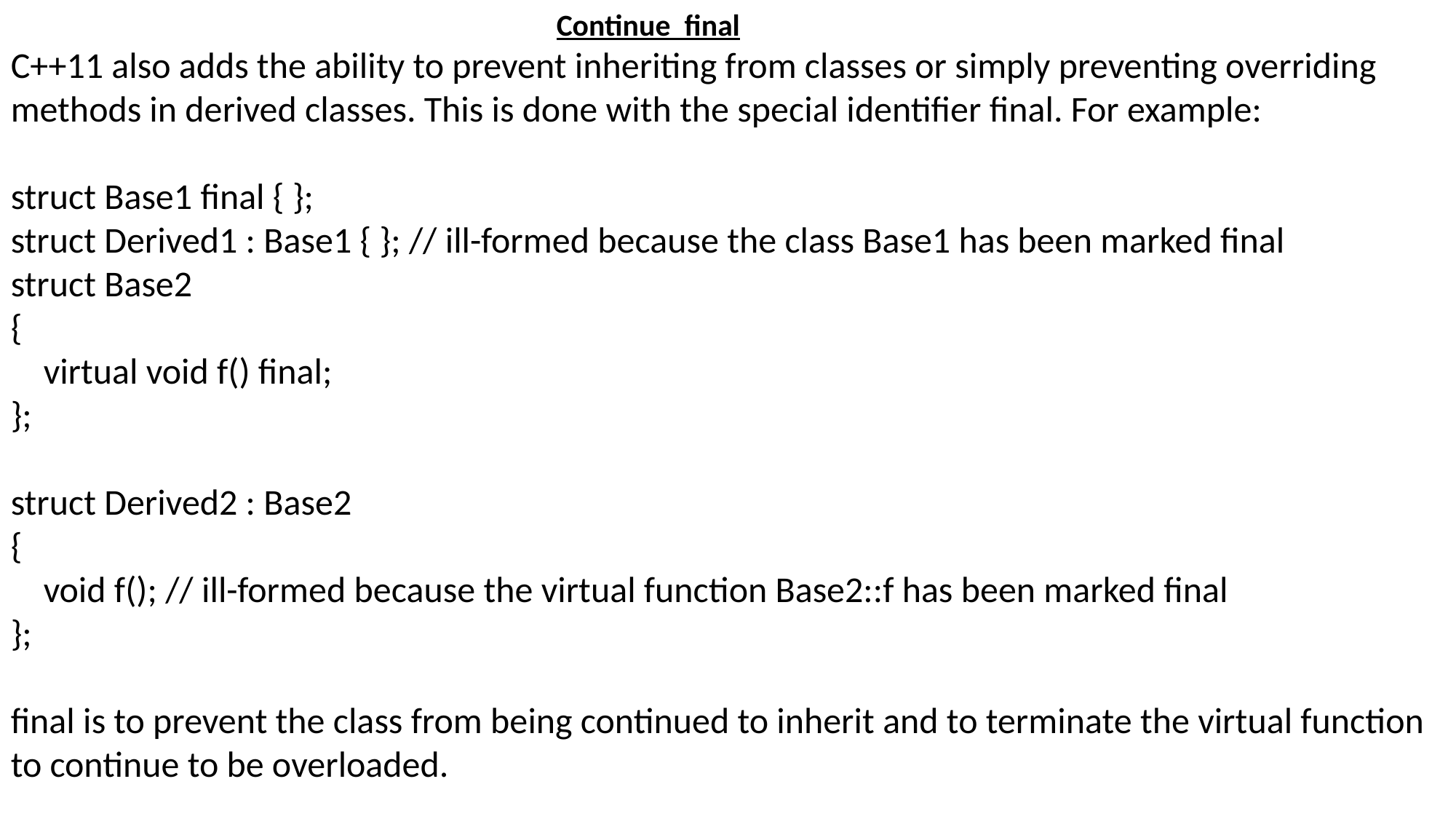

Continue  final
C++11 also adds the ability to prevent inheriting from classes or simply preventing overriding methods in derived classes. This is done with the special identifier final. For example:

struct Base1 final { };
struct Derived1 : Base1 { }; // ill-formed because the class Base1 has been marked final
struct Base2
{
    virtual void f() final;
};

struct Derived2 : Base2
{
    void f(); // ill-formed because the virtual function Base2::f has been marked final
};

final is to prevent the class from being continued to inherit and to terminate the virtual function to continue to be overloaded.